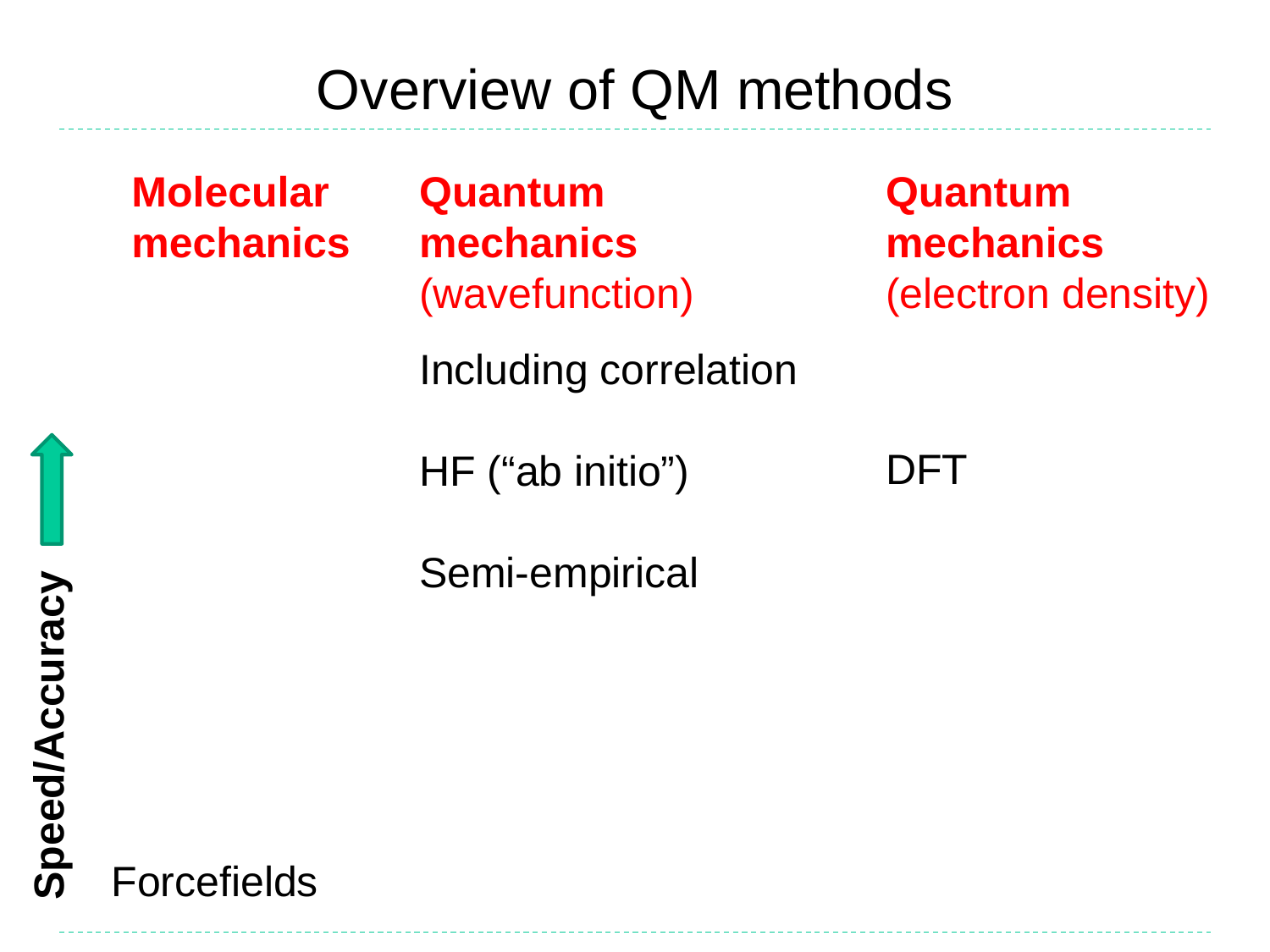

# Overview of QM methods
Molecular mechanics
Quantum mechanics
(wavefunction)
Quantum mechanics
(electron density)
Including correlation

HF (“ab initio”)

Semi-empirical

DFT
Speed/Accuracy
Forcefields